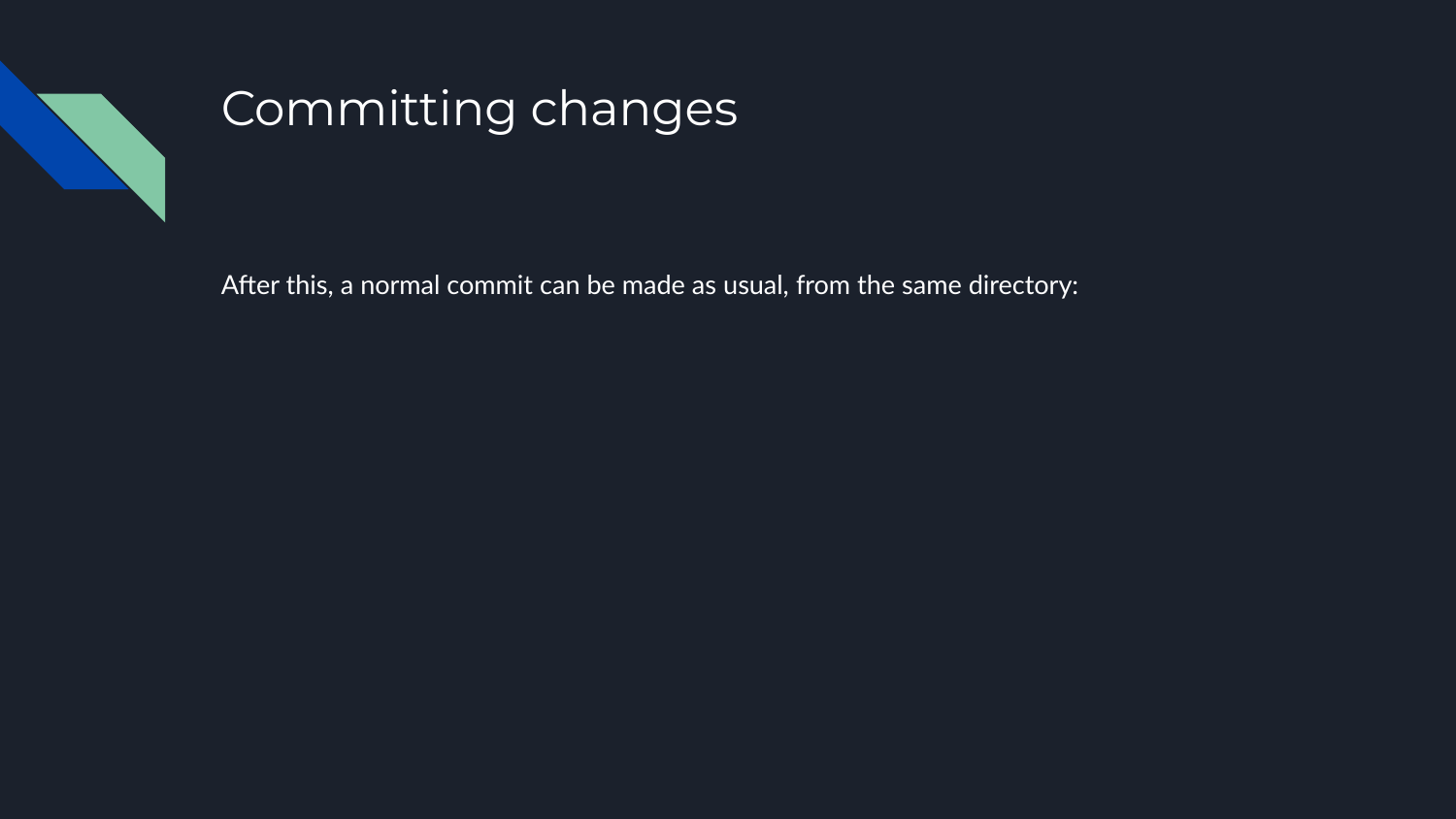

# Committing changes
After this, a normal commit can be made as usual, from the same directory: